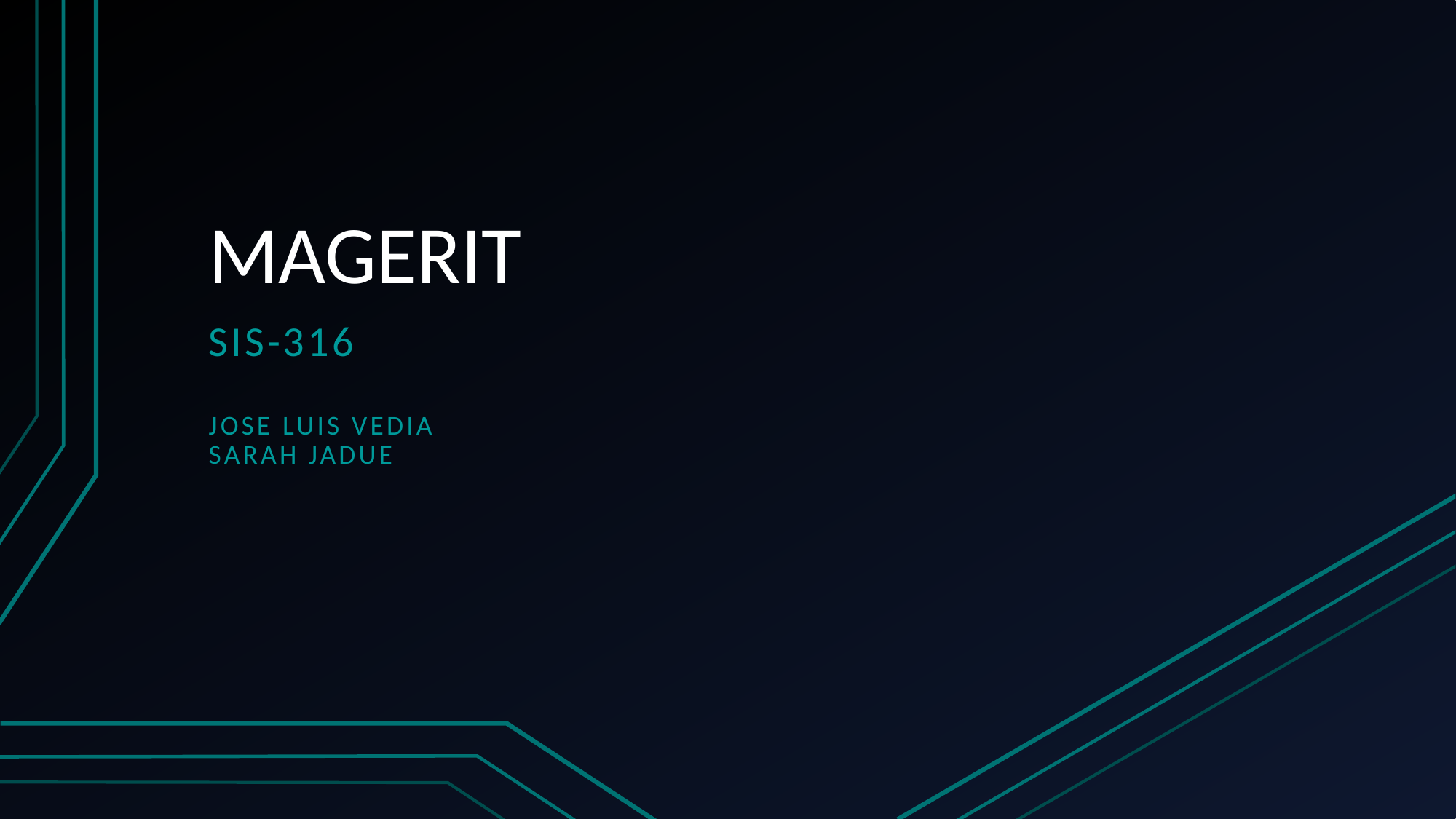

# MAGERIT
SIS-316

Jose Luis Vedia
Sarah jadue